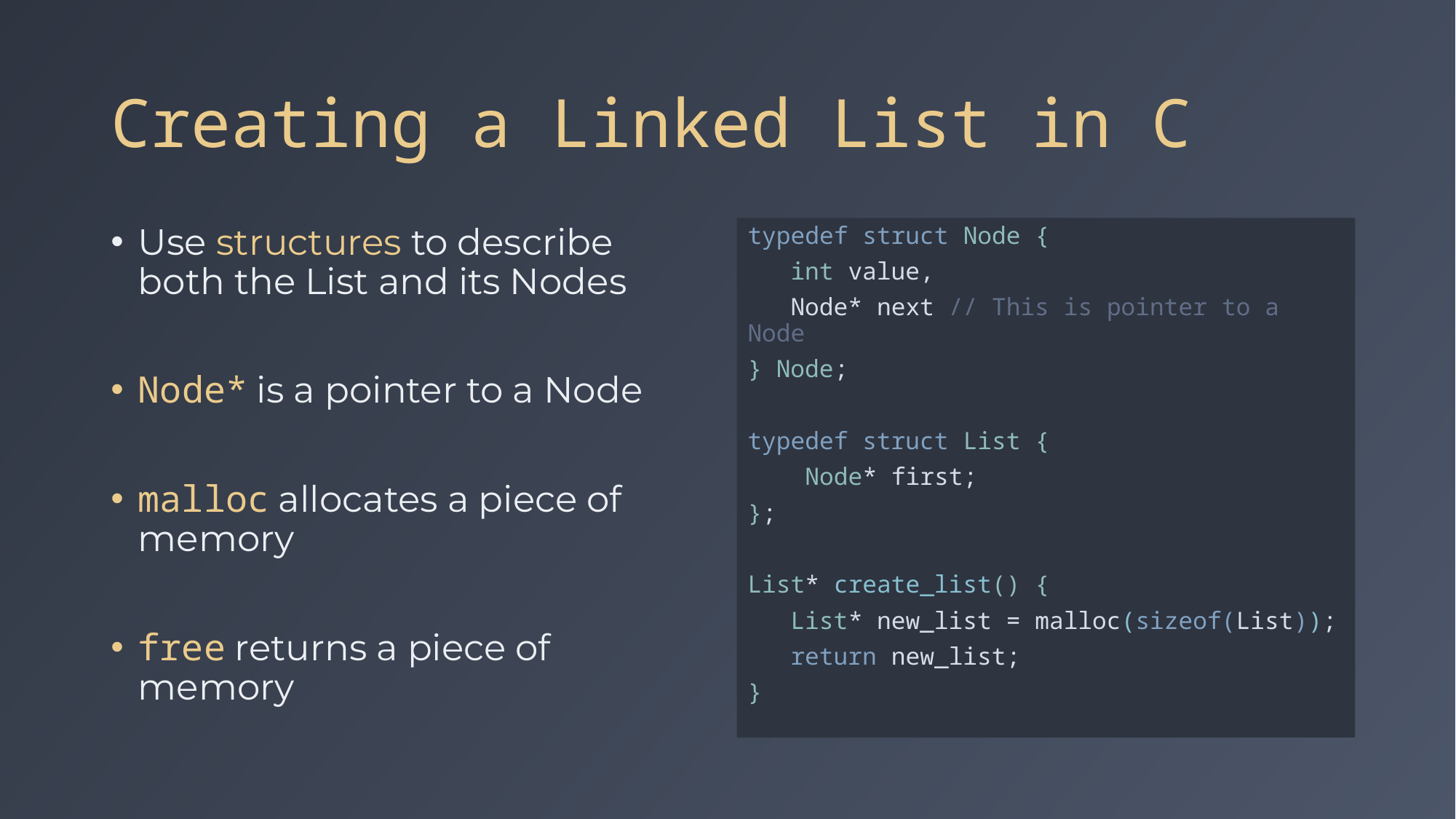

# Creating a Linked List in C
Use structures to describe both the List and its Nodes

Node* is a pointer to a Node

malloc allocates a piece of memory

free returns a piece of memory
typedef struct Node {
   int value,
   Node* next // This is pointer to a Node
} Node;

typedef struct List {
    Node* first;
};

List* create_list() {
   List* new_list = malloc(sizeof(List));
   return new_list;
}